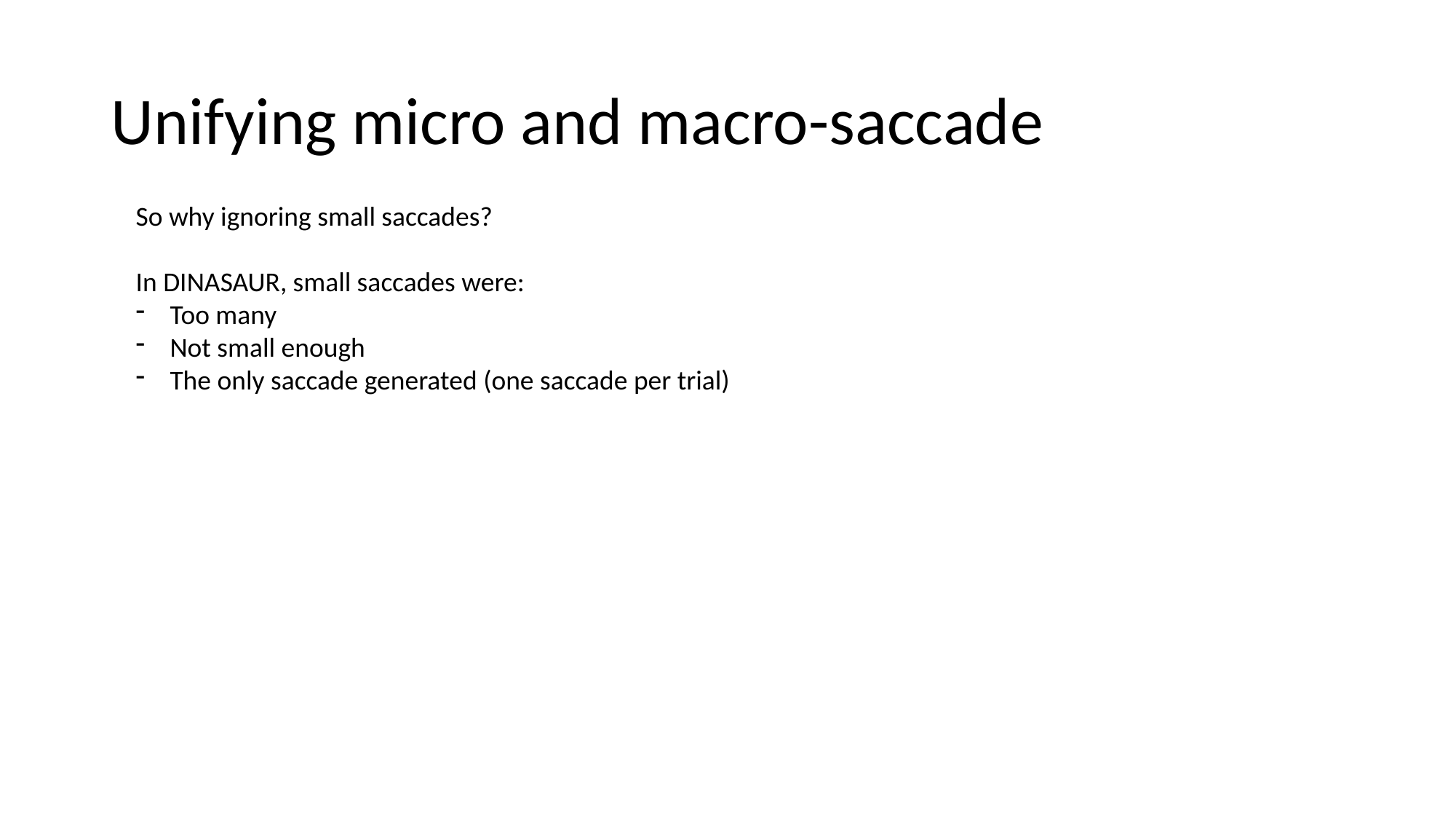

# Unifying micro and macro-saccade
So why ignoring small saccades?

In DINASAUR, small saccades were:
Too many
Not small enough
The only saccade generated (one saccade per trial)